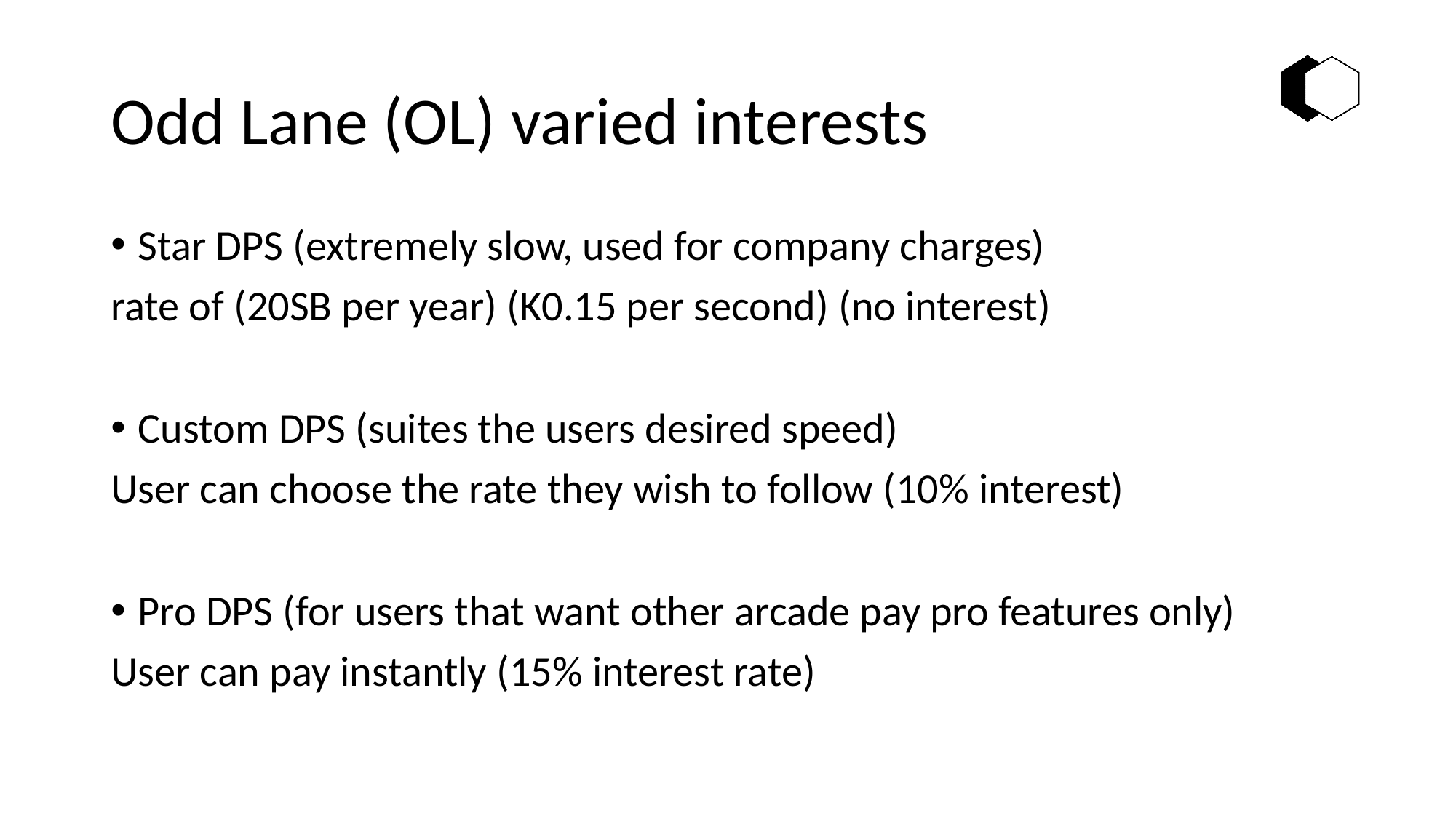

# Odd Lane (OL) varied interests
Star DPS (extremely slow, used for company charges)
rate of (20SB per year) (K0.15 per second) (no interest)

Custom DPS (suites the users desired speed)
User can choose the rate they wish to follow (10% interest)

Pro DPS (for users that want other arcade pay pro features only)
User can pay instantly (15% interest rate)